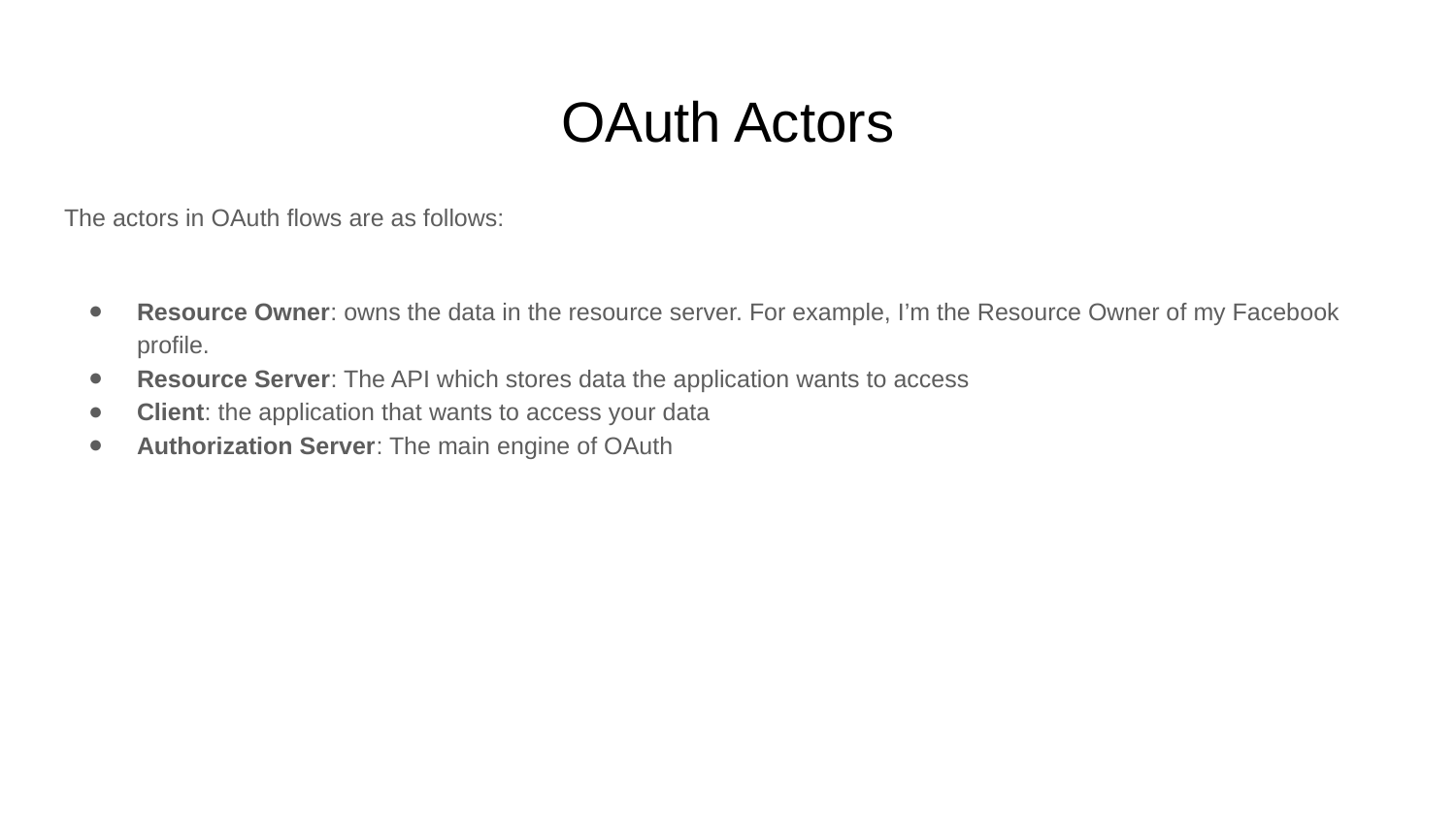

# OAuth Actors
The actors in OAuth flows are as follows:
Resource Owner: owns the data in the resource server. For example, I’m the Resource Owner of my Facebook profile.
Resource Server: The API which stores data the application wants to access
Client: the application that wants to access your data
Authorization Server: The main engine of OAuth